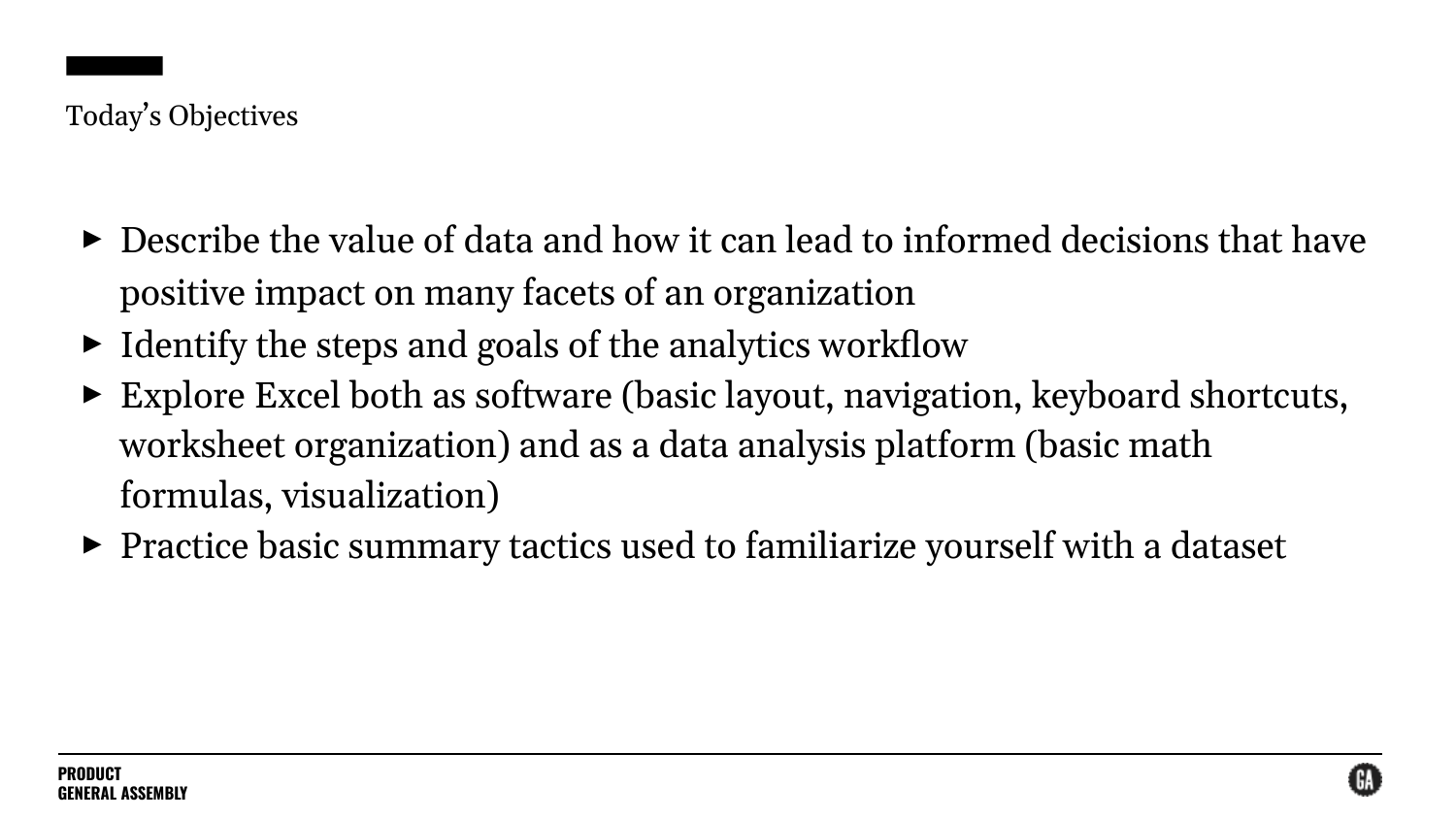

# Today’s Objectives

Describe the value of data and how it can lead to informed decisions that have positive impact on many facets of an organization
Identify the steps and goals of the analytics workflow
Explore Excel both as software (basic layout, navigation, keyboard shortcuts, worksheet organization) and as a data analysis platform (basic math formulas, visualization)
Practice basic summary tactics used to familiarize yourself with a dataset